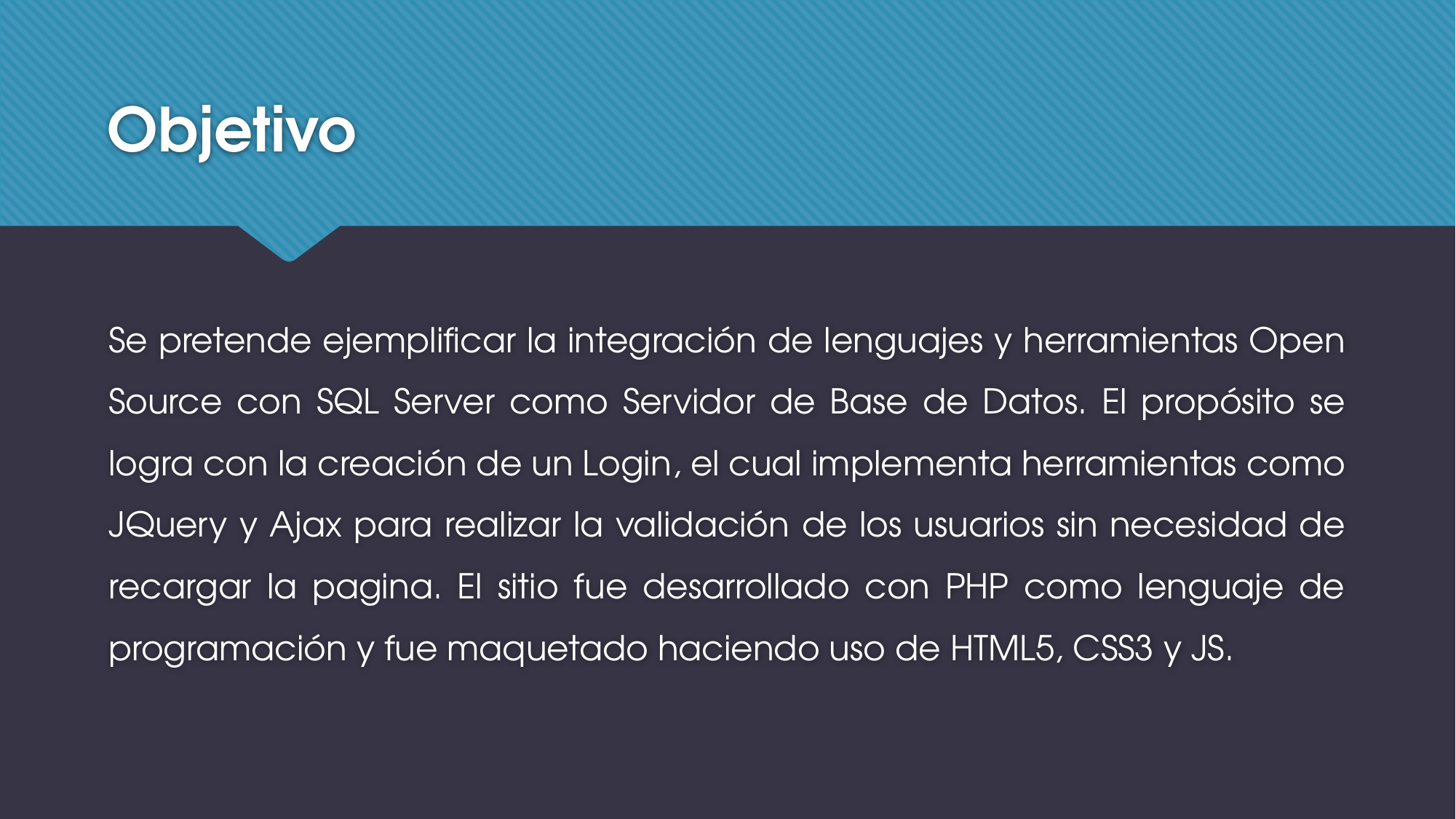

# Objetivo
Se pretende ejemplificar la integración de lenguajes y herramientas Open Source con SQL Server como Servidor de Base de Datos. El propósito se logra con la creación de un Login, el cual implementa herramientas como JQuery y Ajax para realizar la validación de los usuarios sin necesidad de recargar la pagina. El sitio fue desarrollado con PHP como lenguaje de programación y fue maquetado haciendo uso de HTML5, CSS3 y JS.